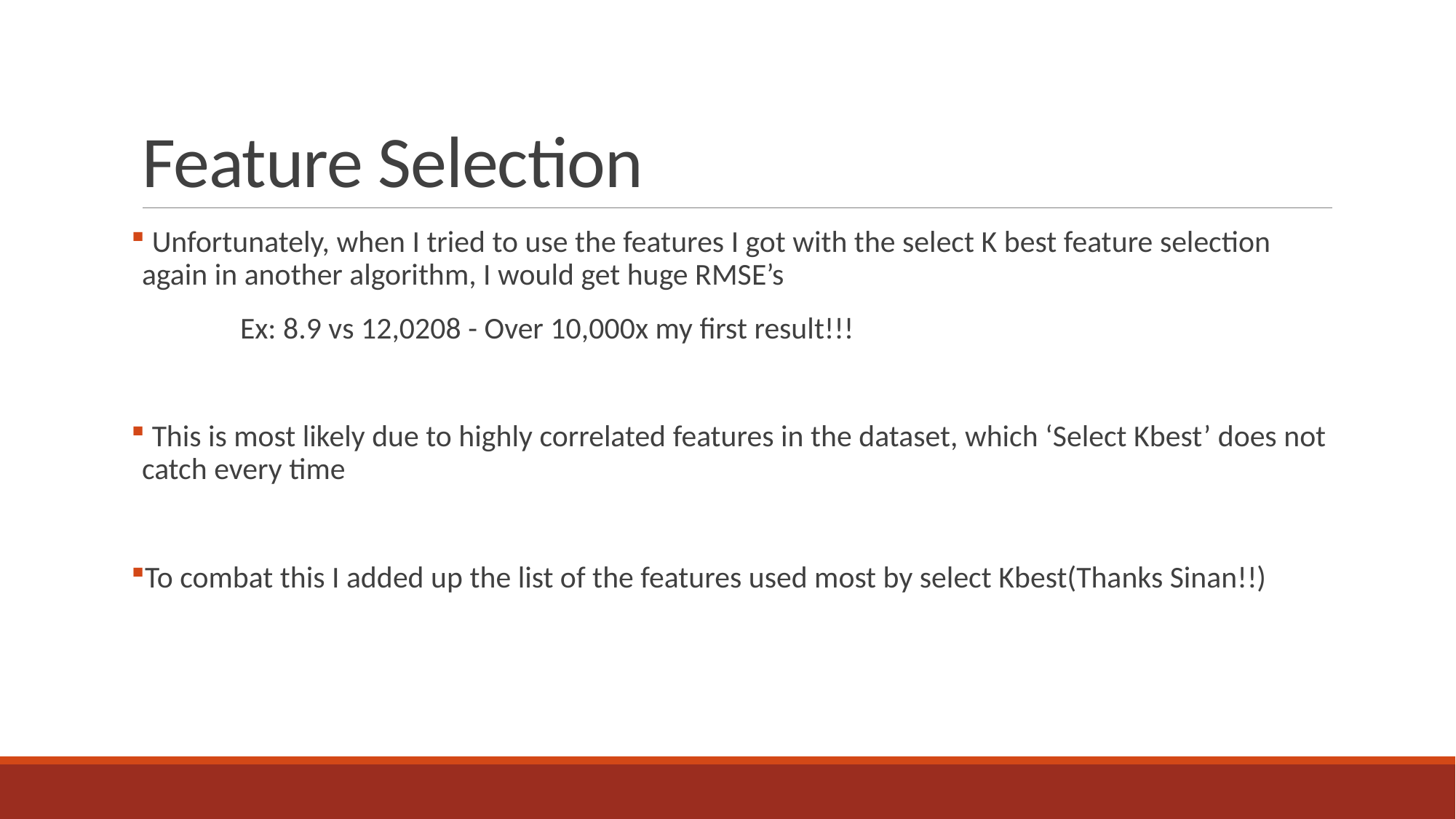

# Feature Selection
 Unfortunately, when I tried to use the features I got with the select K best feature selection again in another algorithm, I would get huge RMSE’s
	Ex: 8.9 vs 12,0208 - Over 10,000x my first result!!!

 This is most likely due to highly correlated features in the dataset, which ‘Select Kbest’ does not catch every time

To combat this I added up the list of the features used most by select Kbest(Thanks Sinan!!)